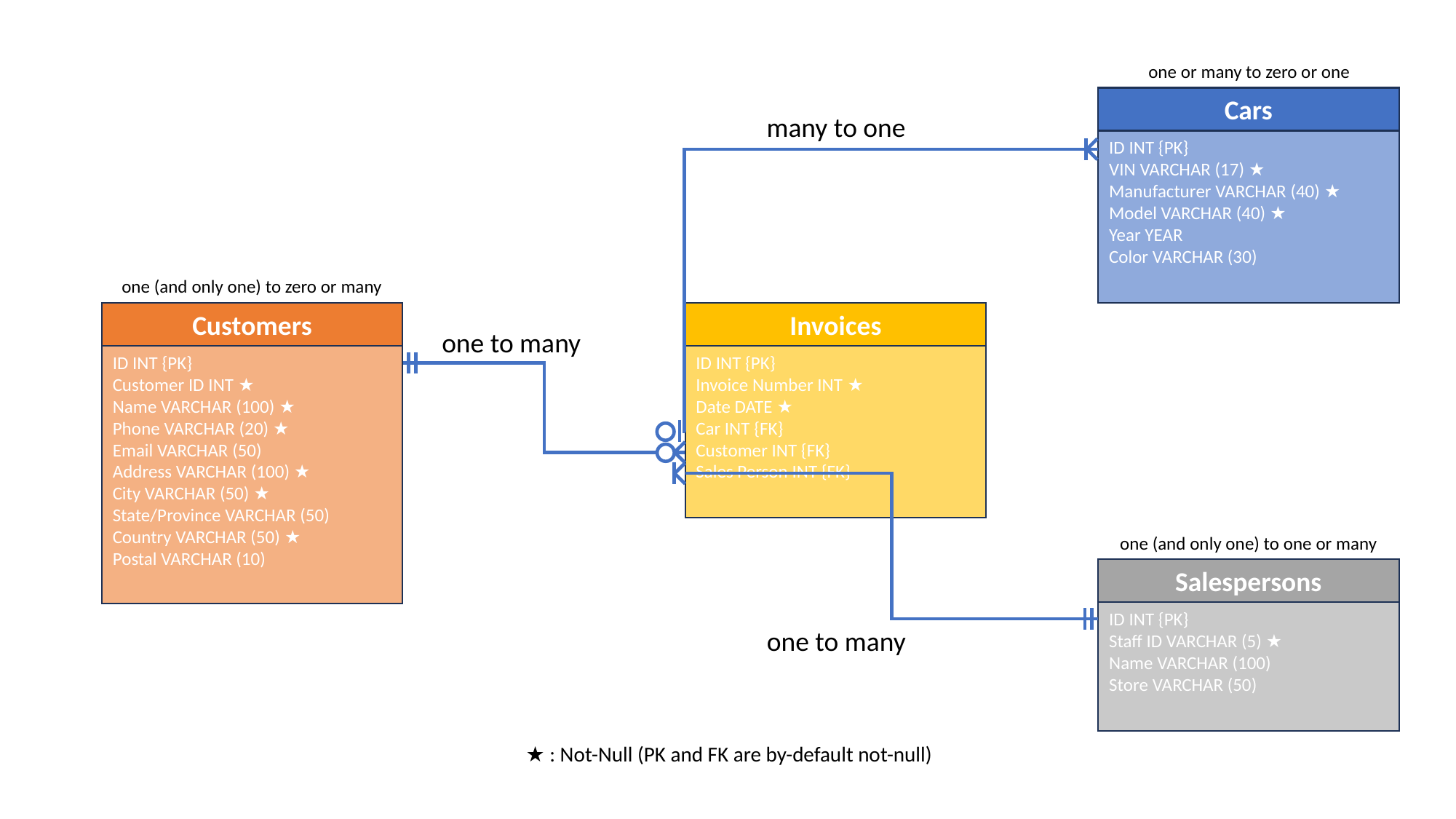

one or many to zero or one
Cars
ID INT {PK}
VIN VARCHAR (17) ★
Manufacturer VARCHAR (40) ★
Model VARCHAR (40) ★
Year YEAR
Color VARCHAR (30)
many to one
one (and only one) to zero or many
Customers
ID INT {PK}
Customer ID INT ★
Name VARCHAR (100) ★
Phone VARCHAR (20) ★
Email VARCHAR (50)
Address VARCHAR (100) ★
City VARCHAR (50) ★
State/Province VARCHAR (50)
Country VARCHAR (50) ★
Postal VARCHAR (10)
Invoices
ID INT {PK}
Invoice Number INT ★
Date DATE ★
Car INT {FK}
Customer INT {FK}
Sales Person INT {FK}
one to many

one (and only one) to one or many
Salespersons
ID INT {PK}
Staff ID VARCHAR (5) ★
Name VARCHAR (100)
Store VARCHAR (50)
one to many
★ : Not-Null (PK and FK are by-default not-null)